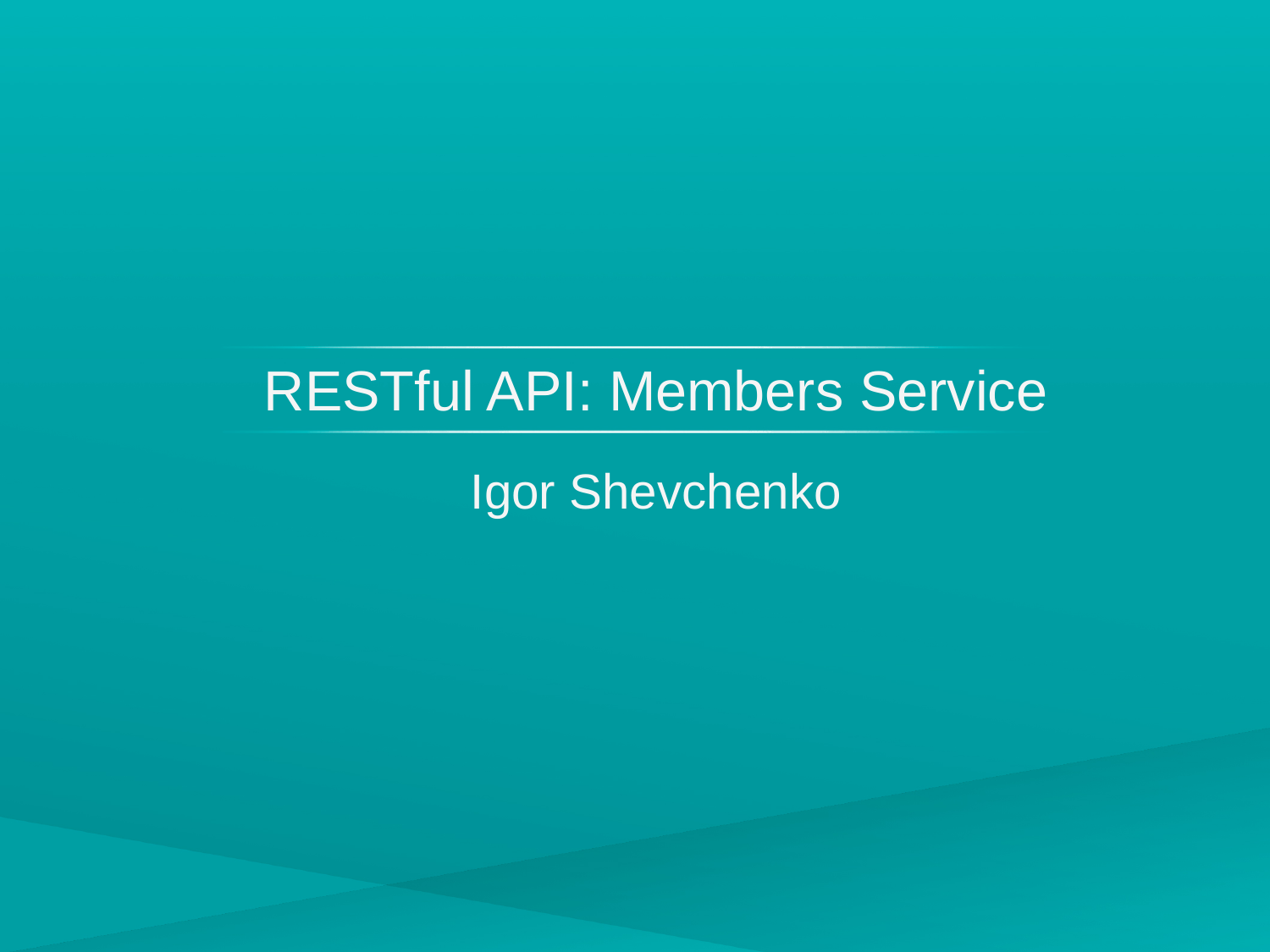

# RESTful API: Members Service
Igor Shevchenko